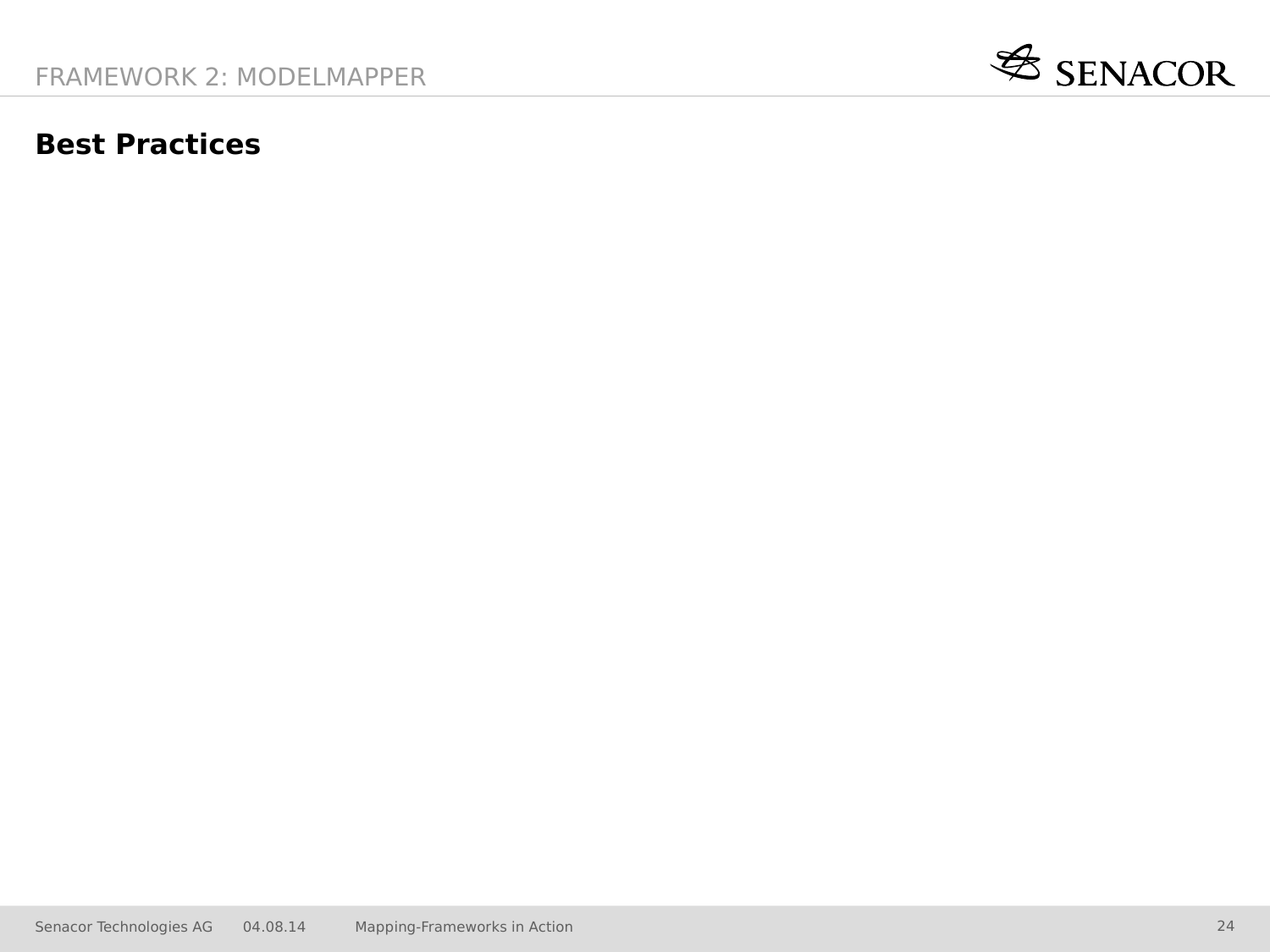

Framework 2: ModelMapper
# Best Practices

04.08.14
Mapping-Frameworks in Action
24